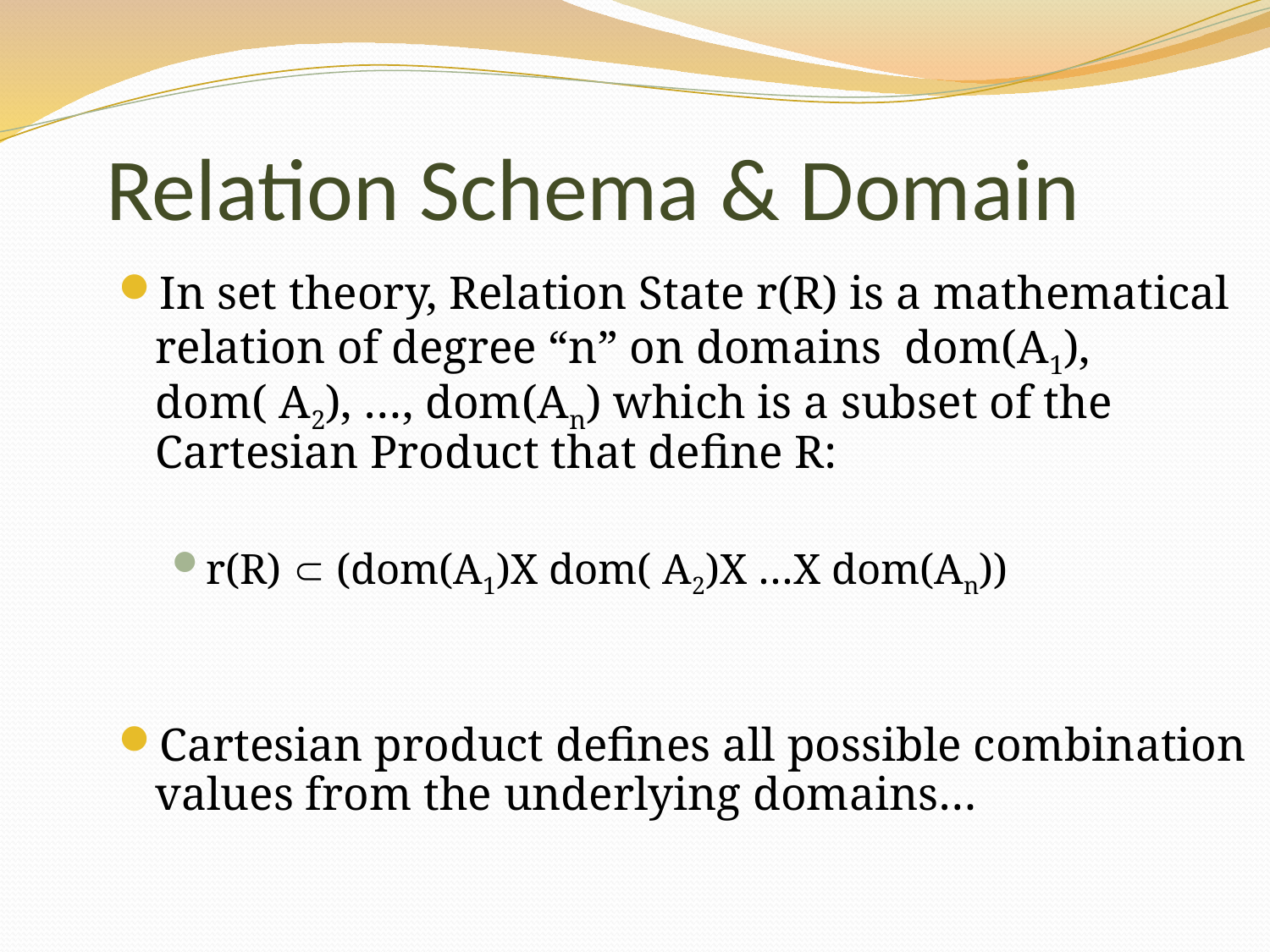

Relation Schema & Domain
In set theory, Relation State r(R) is a mathematical relation of degree “n” on domains  dom(A1), dom( A2), …, dom(An) which is a subset of the Cartesian Product that define R:

r(R) ⊂ (dom(A1)X dom( A2)X …X dom(An))

Cartesian product defines all possible combination values from the underlying domains…